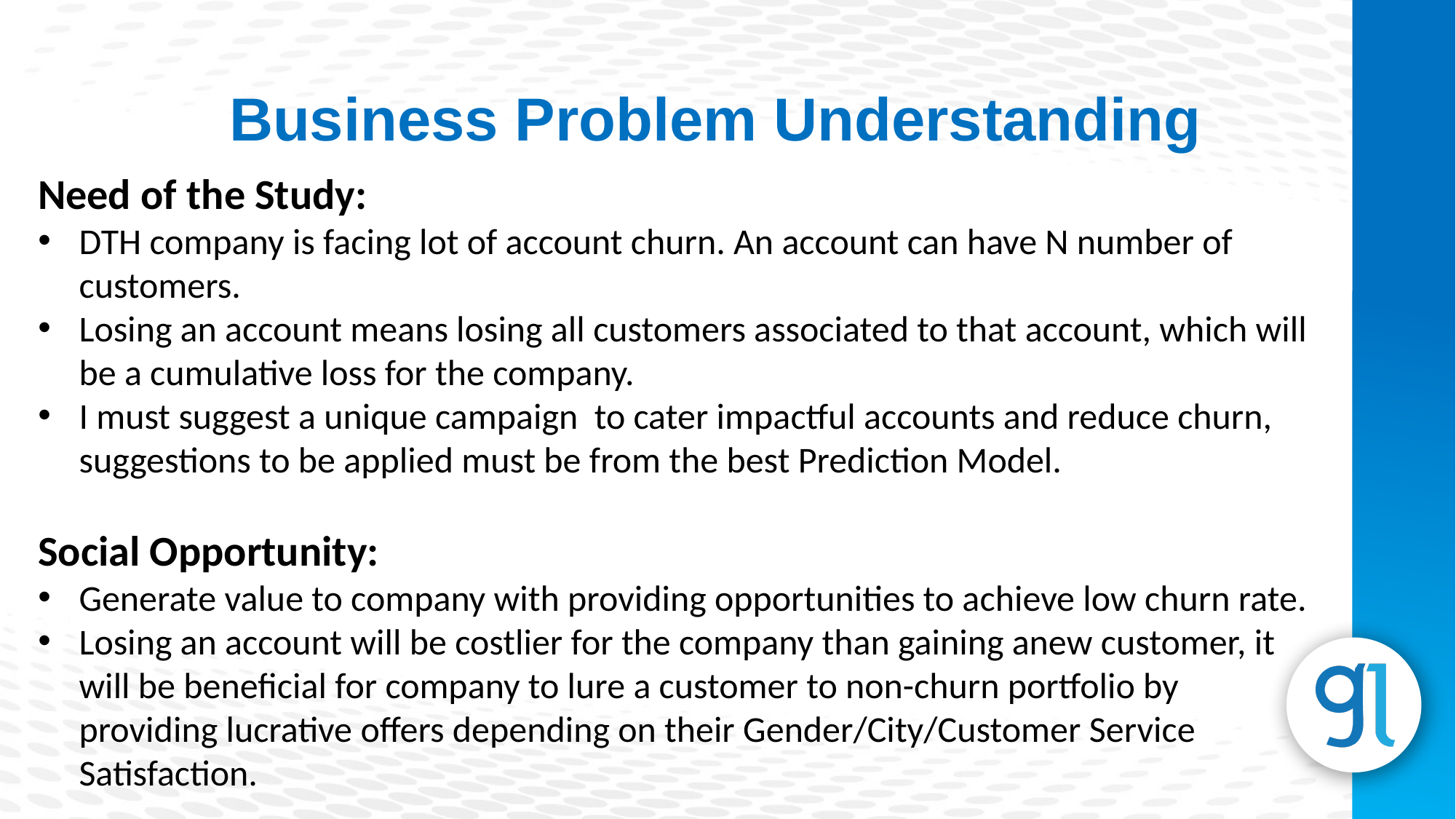

Business Problem Understanding
Need of the Study:
DTH company is facing lot of account churn. An account can have N number of customers.
Losing an account means losing all customers associated to that account, which will be a cumulative loss for the company.
I must suggest a unique campaign  to cater impactful accounts and reduce churn, suggestions to be applied must be from the best Prediction Model.

Social Opportunity:
Generate value to company with providing opportunities to achieve low churn rate.
Losing an account will be costlier for the company than gaining anew customer, it will be beneficial for company to lure a customer to non-churn portfolio by providing lucrative offers depending on their Gender/City/Customer Service Satisfaction.